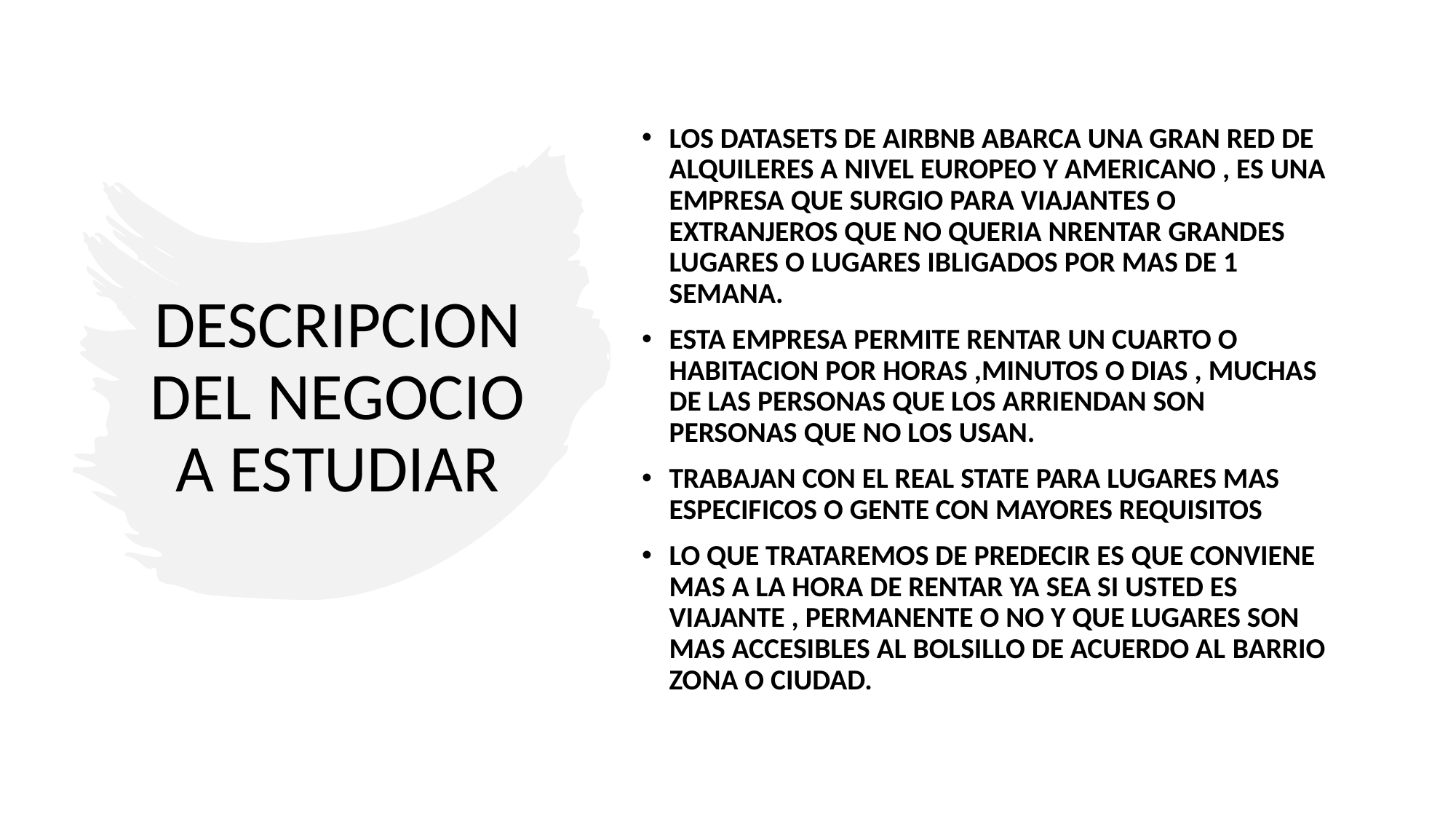

LOS DATASETS DE AIRBNB ABARCA UNA GRAN RED DE ALQUILERES A NIVEL EUROPEO Y AMERICANO , ES UNA EMPRESA QUE SURGIO PARA VIAJANTES O EXTRANJEROS QUE NO QUERIA NRENTAR GRANDES LUGARES O LUGARES IBLIGADOS POR MAS DE 1 SEMANA.
ESTA EMPRESA PERMITE RENTAR UN CUARTO O HABITACION POR HORAS ,MINUTOS O DIAS , MUCHAS DE LAS PERSONAS QUE LOS ARRIENDAN SON PERSONAS QUE NO LOS USAN.
TRABAJAN CON EL REAL STATE PARA LUGARES MAS ESPECIFICOS O GENTE CON MAYORES REQUISITOS
LO QUE TRATAREMOS DE PREDECIR ES QUE CONVIENE MAS A LA HORA DE RENTAR YA SEA SI USTED ES VIAJANTE , PERMANENTE O NO Y QUE LUGARES SON MAS ACCESIBLES AL BOLSILLO DE ACUERDO AL BARRIO ZONA O CIUDAD.

# DESCRIPCION DEL NEGOCIO A ESTUDIAR